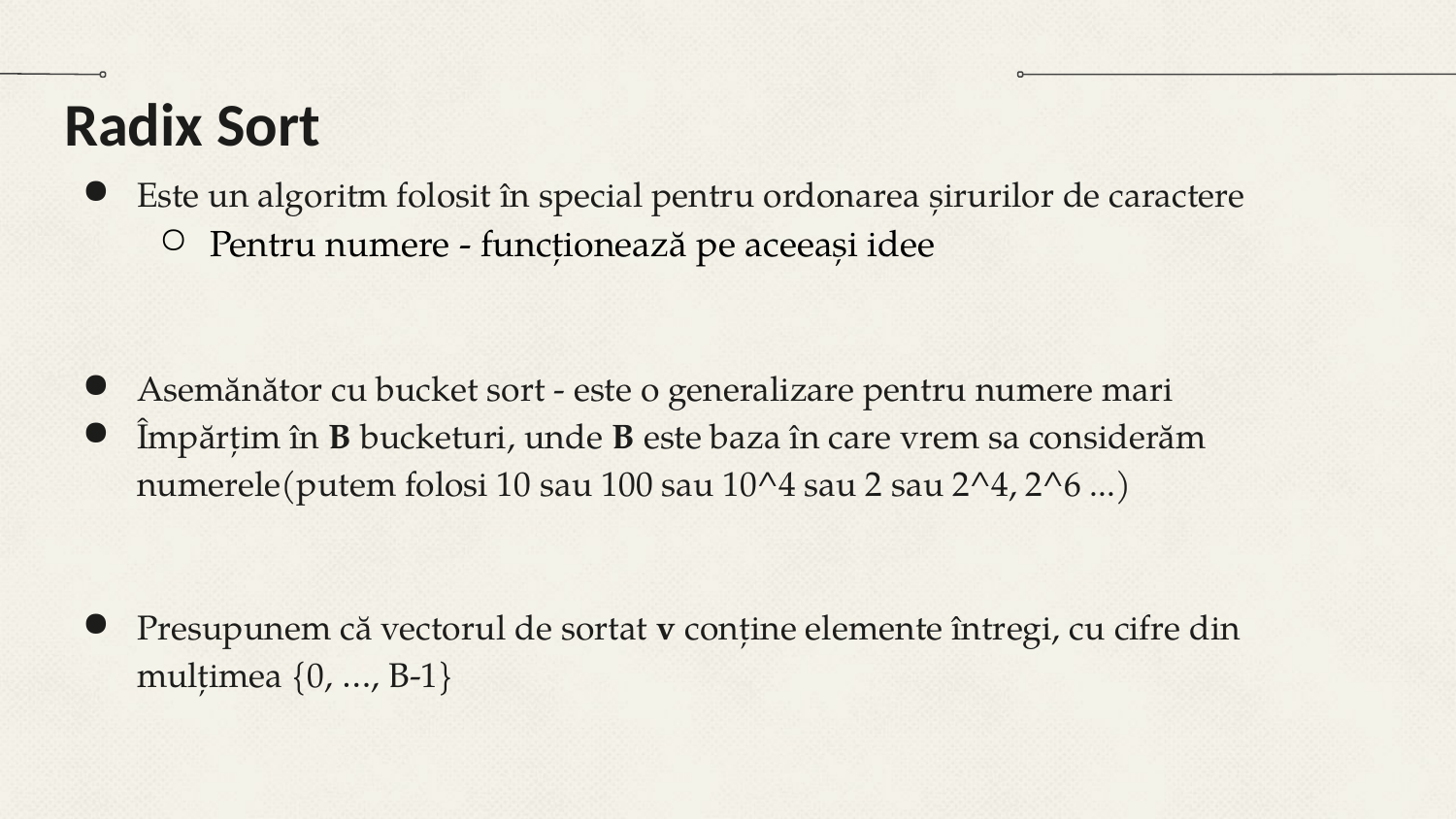

# Radix Sort
Este un algoritm folosit în special pentru ordonarea șirurilor de caractere
Pentru numere - funcționează pe aceeași idee

Asemănător cu bucket sort - este o generalizare pentru numere mari
Împărțim în B bucketuri, unde B este baza în care vrem sa considerăm numerele(putem folosi 10 sau 100 sau 10^4 sau 2 sau 2^4, 2^6 ...)

Presupunem că vectorul de sortat v conține elemente întregi, cu cifre din mulțimea {0, …, B-1}